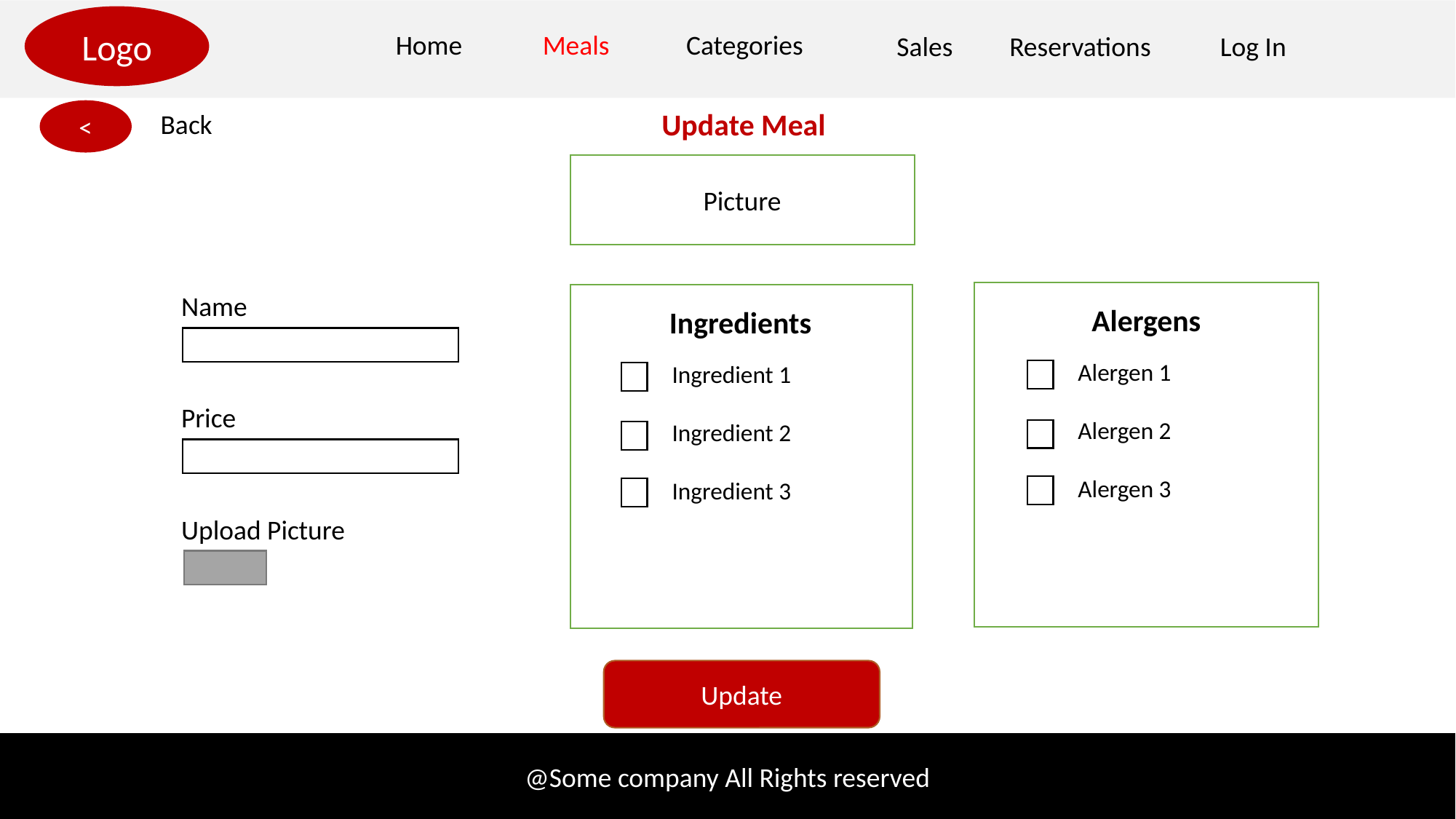

Logo
Categories
Home
Meals
Sales
Reservations
Log In
Update Meal
<
Back
Picture

Name

Alergens
Ingredients

Alergen 1

Alergen 2

Alergen 3
Ingredient 1

Ingredient 2

Ingredient 3

Price

Upload Picture

Update
@Some company All Rights reserved